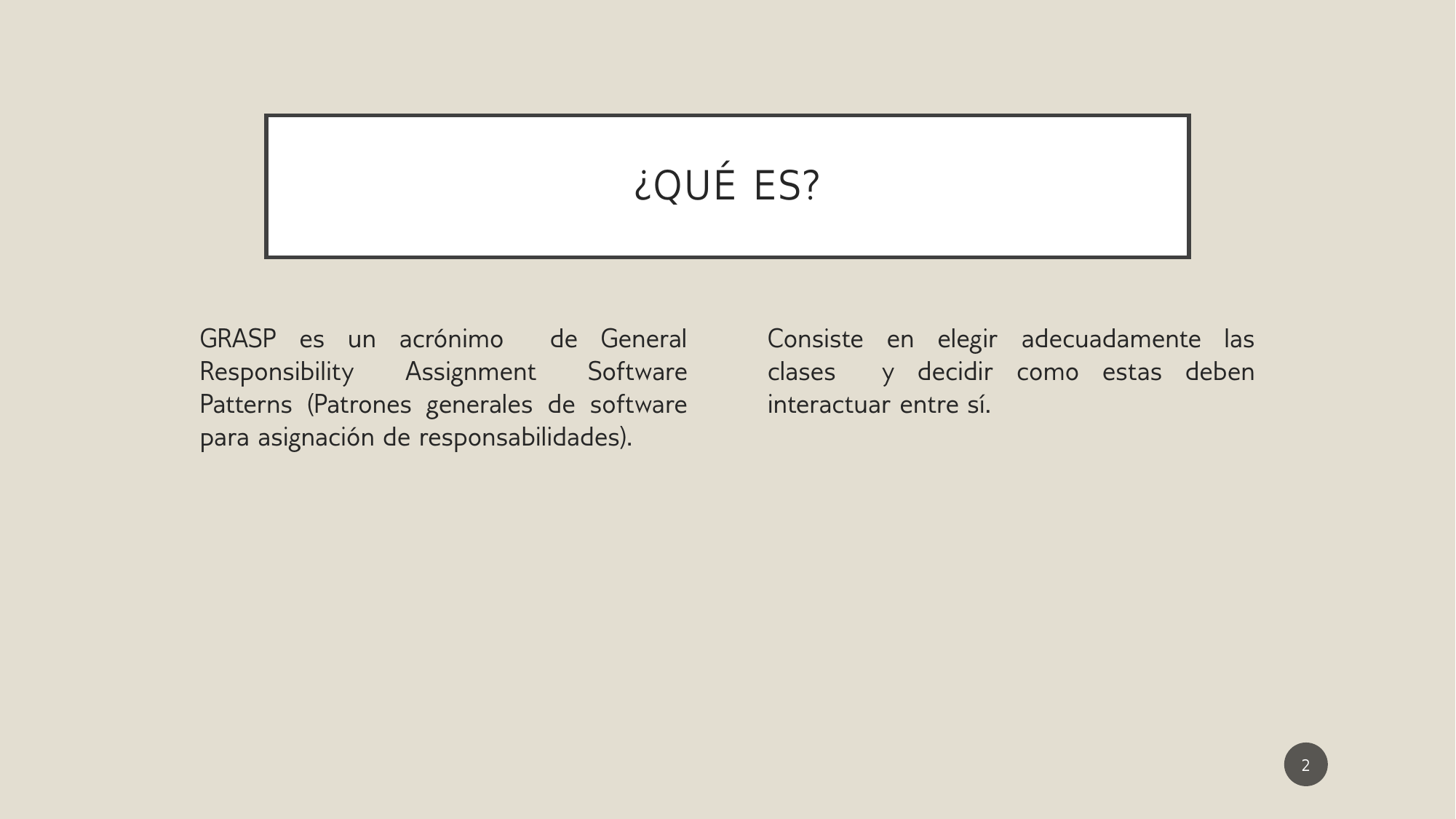

# ¿Qué es?
GRASP es un acrónimo  de General Responsibility Assignment Software Patterns (Patrones generales de software para asignación de responsabilidades).
Consiste en elegir adecuadamente las clases  y decidir como estas deben interactuar entre sí.
2